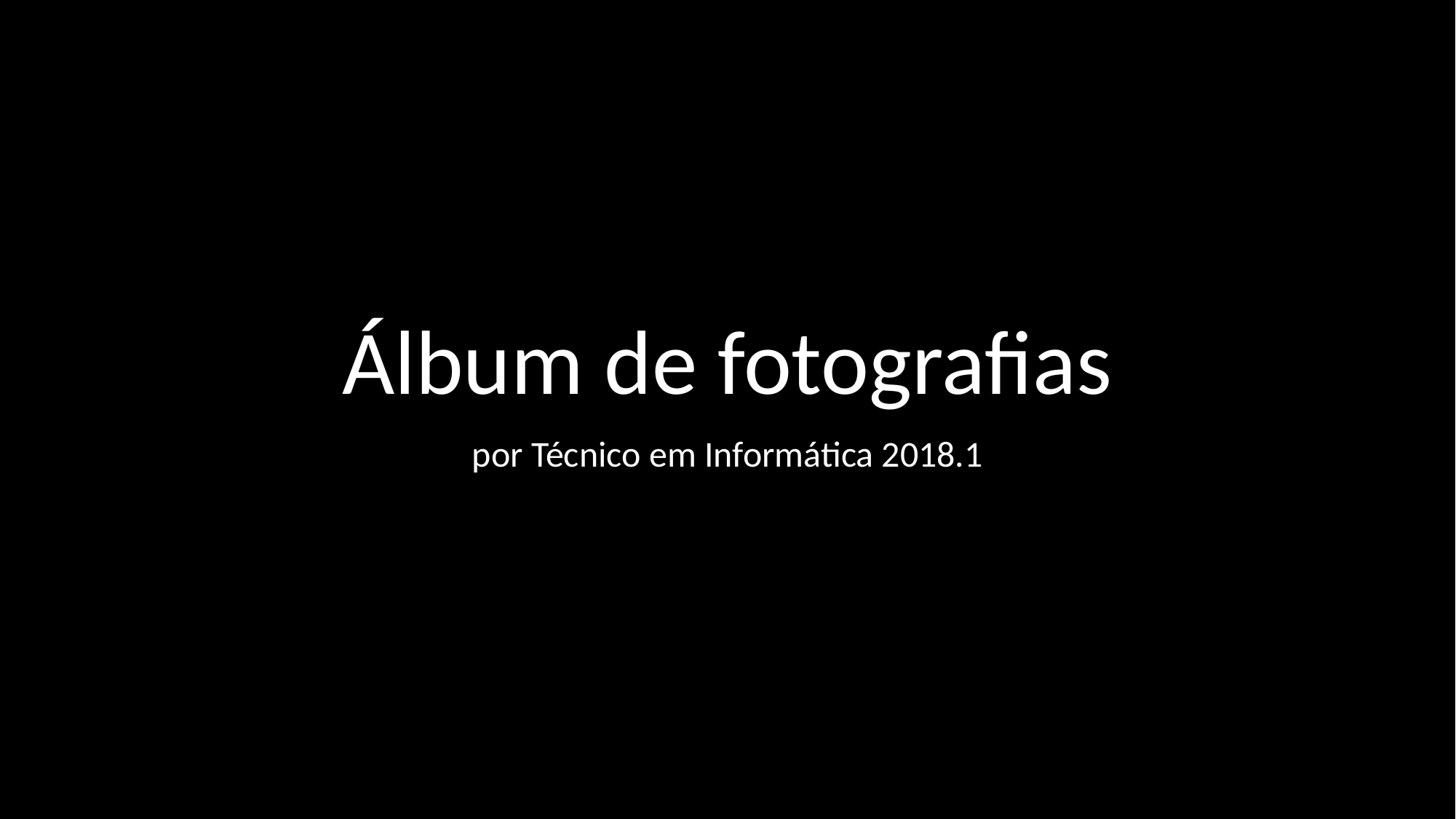

# Álbum de fotografias
por Técnico em Informática 2018.1